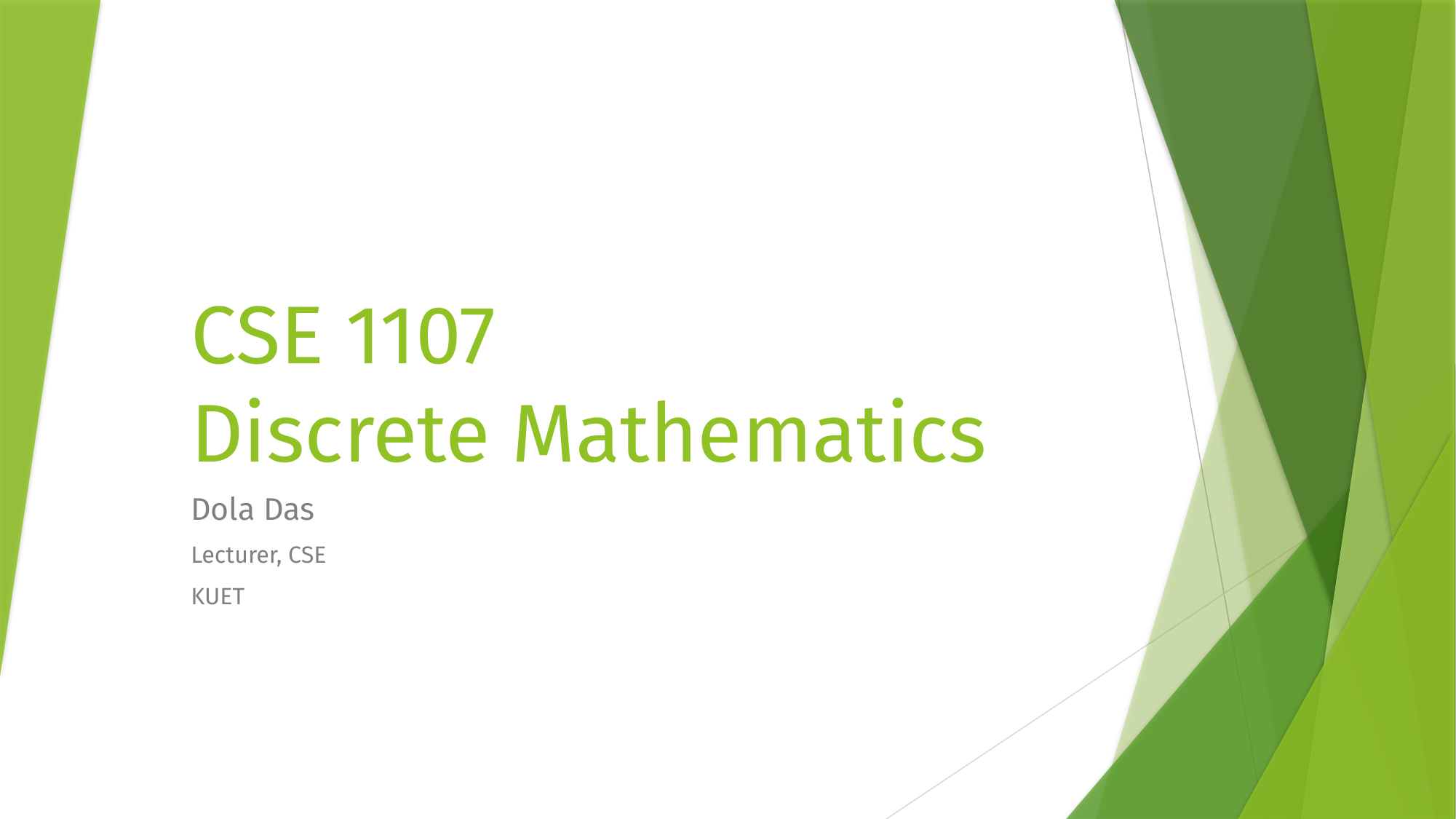

# CSE 1107 Discrete Mathematics
Dola Das
Lecturer, CSE
KUET